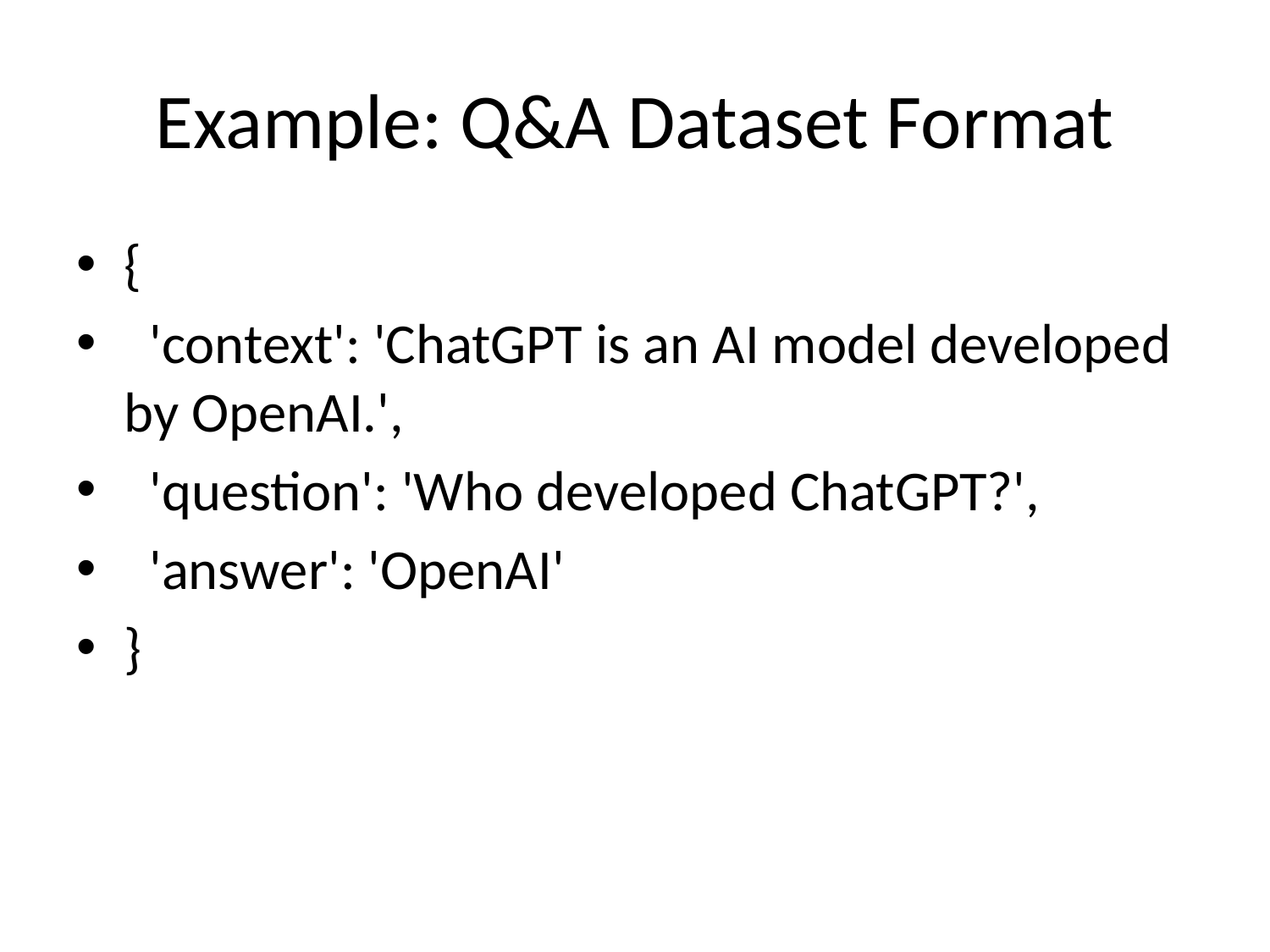

# Example: Q&A Dataset Format
{
  'context': 'ChatGPT is an AI model developed by OpenAI.',
  'question': 'Who developed ChatGPT?',
  'answer': 'OpenAI'
}